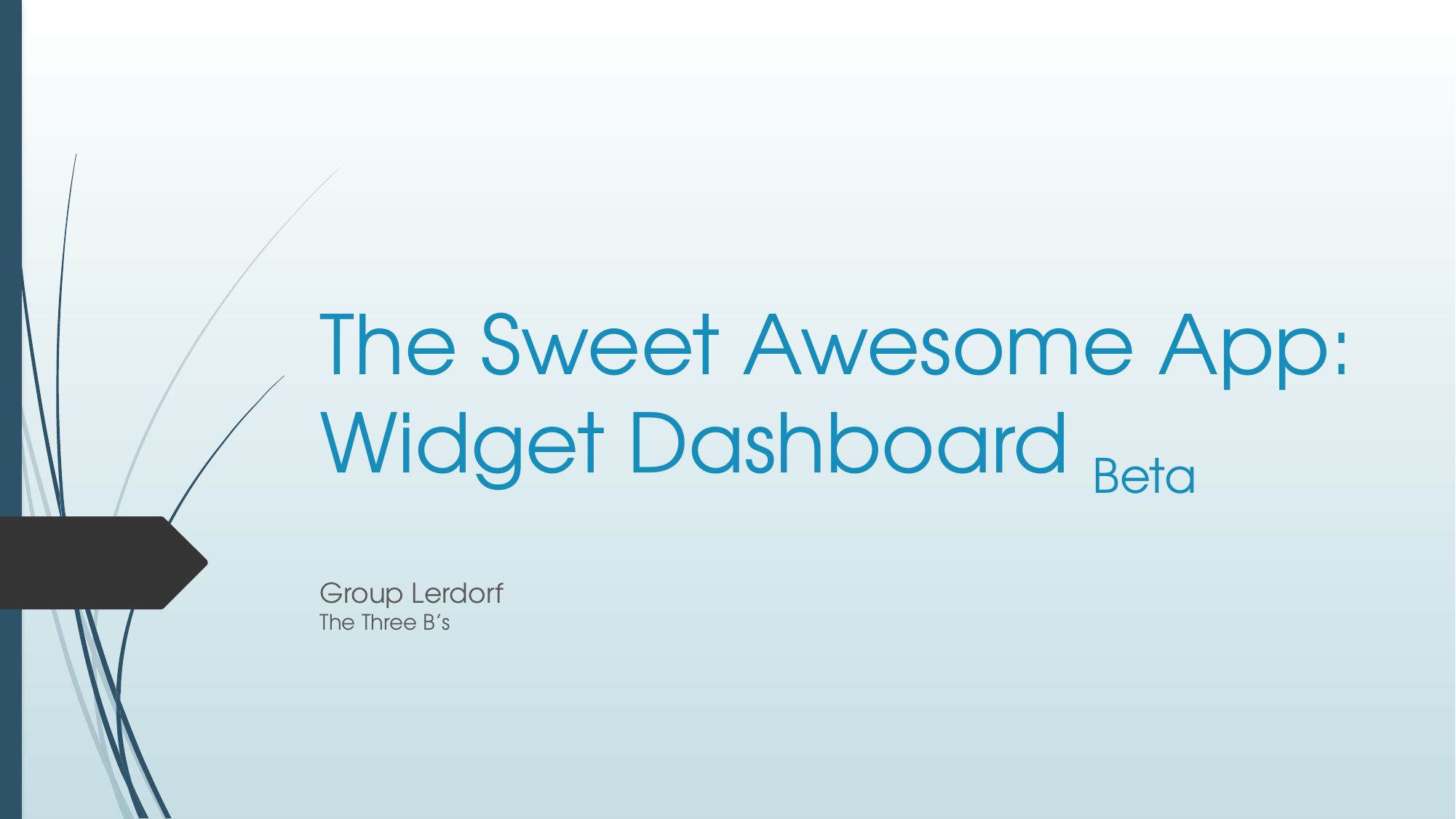

# The Sweet Awesome App: Widget Dashboard Beta
Group Lerdorf
The Three B’s